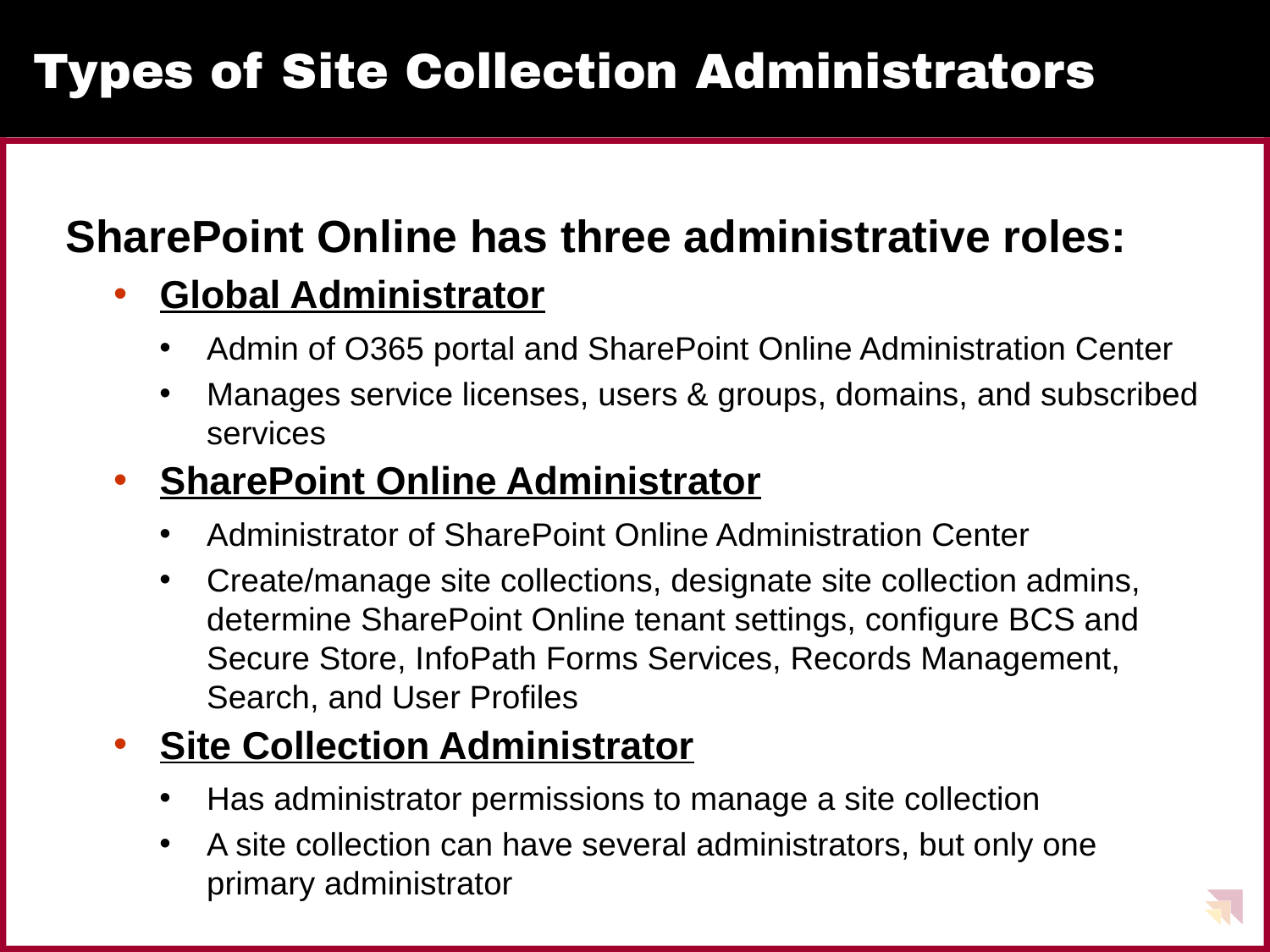

# Types of Site Collection Administrators
SharePoint Online has three administrative roles:
Global Administrator
Admin of O365 portal and SharePoint Online Administration Center
Manages service licenses, users & groups, domains, and subscribed services
SharePoint Online Administrator
Administrator of SharePoint Online Administration Center
Create/manage site collections, designate site collection admins, determine SharePoint Online tenant settings, configure BCS and Secure Store, InfoPath Forms Services, Records Management, Search, and User Profiles
Site Collection Administrator
Has administrator permissions to manage a site collection
A site collection can have several administrators, but only one primary administrator